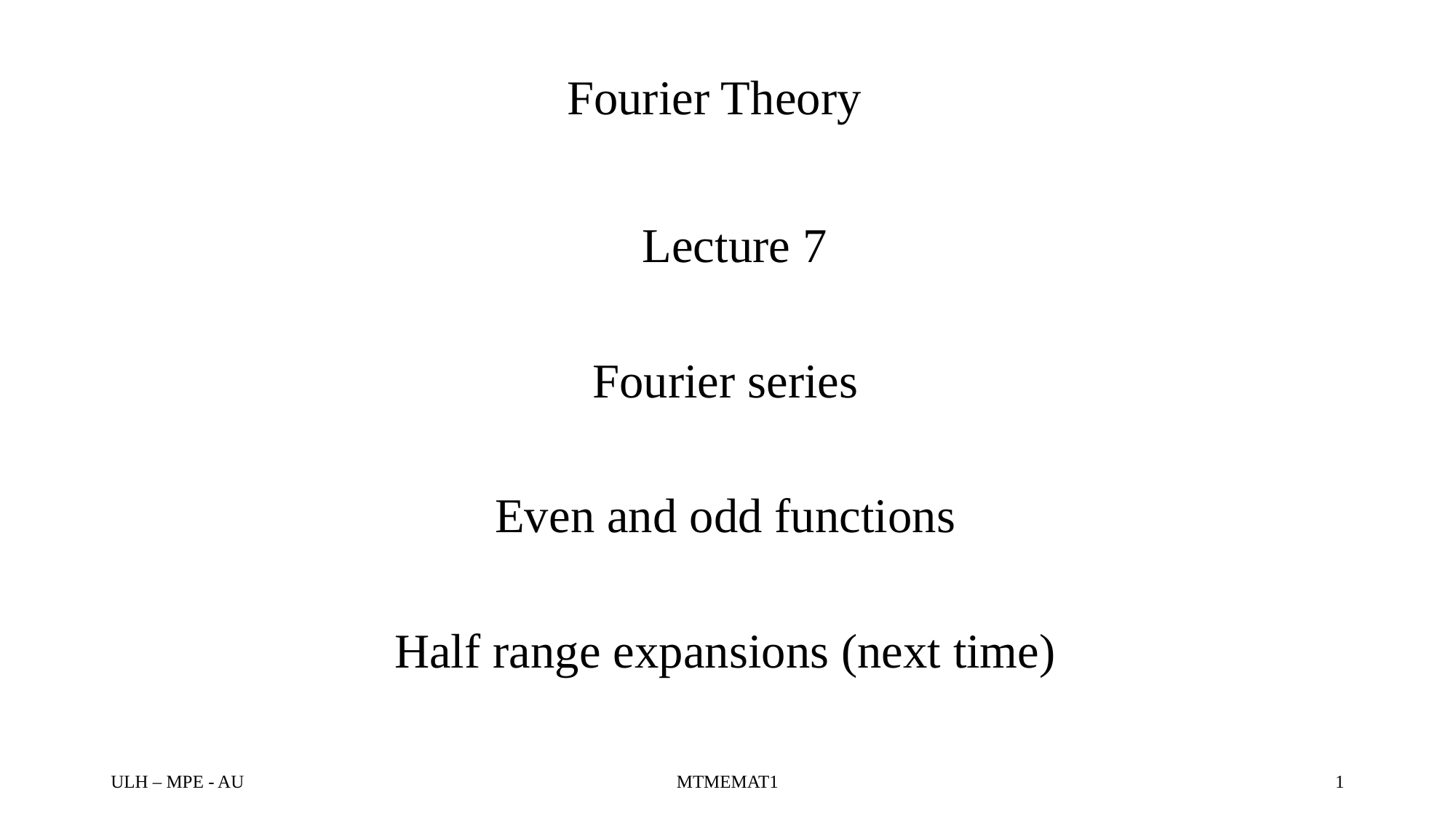

# Fourier Theory

  Lecture 7

Fourier series

Even and odd functions

Half range expansions (next time)
ULH – MPE - AU
MTMEMAT1
1